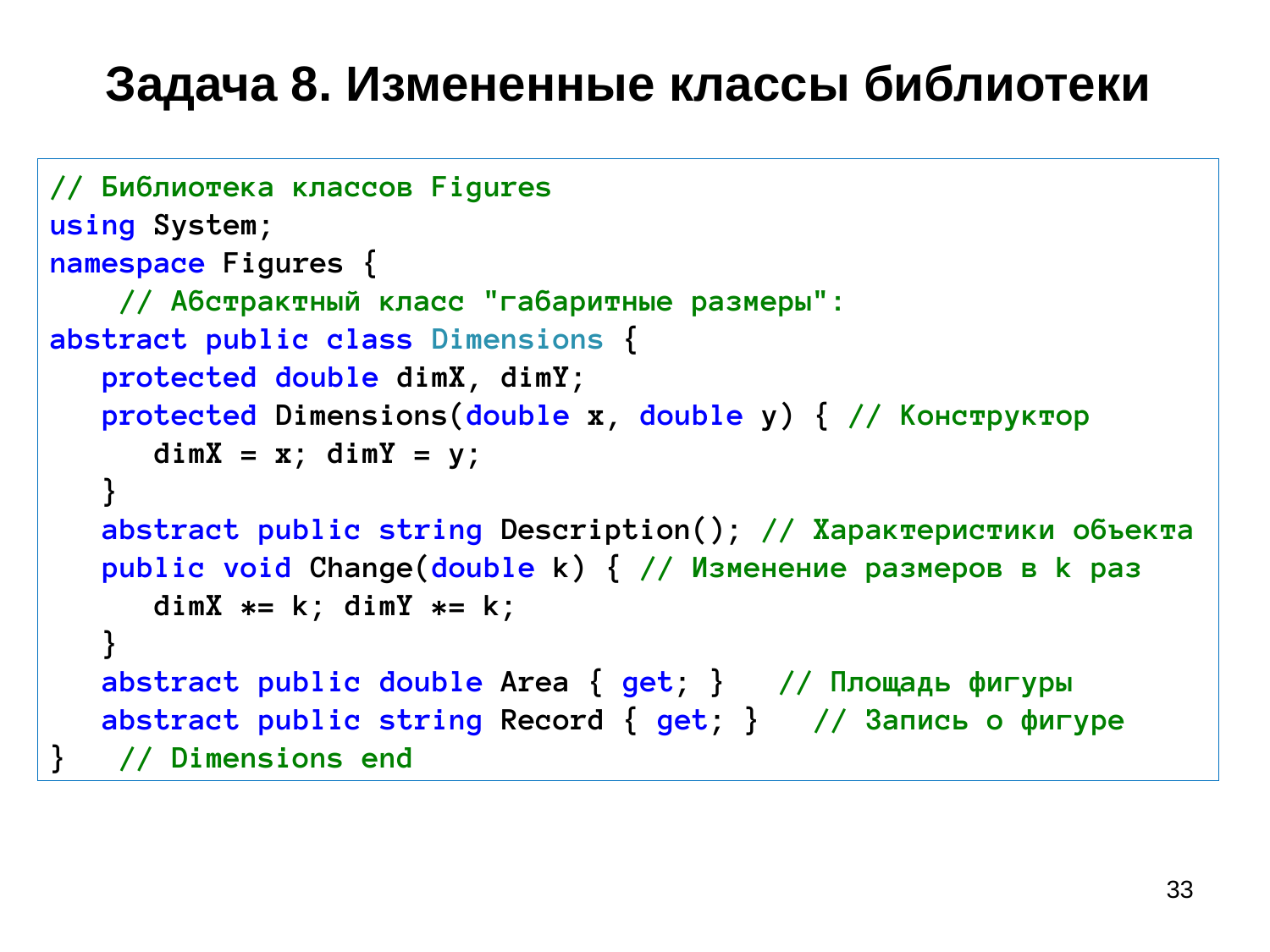

# Задача 8. Измененные классы библиотеки
// Библиотека классов Figures
using System;
namespace Figures {
    // Абстрактный класс "габаритные размеры":
abstract public class Dimensions {
   protected double dimX, dimY;
   protected Dimensions(double x, double y) { // Конструктор
      dimX = x; dimY = y;
   }
   abstract public string Description(); // Характеристики объекта
   public void Change(double k) { // Изменение размеров в k раз
      dimX *= k; dimY *= k;
   }
   abstract public double Area { get; }   // Площадь фигуры
   abstract public string Record { get; }   // Запись о фигуре
}   // Dimensions end
33